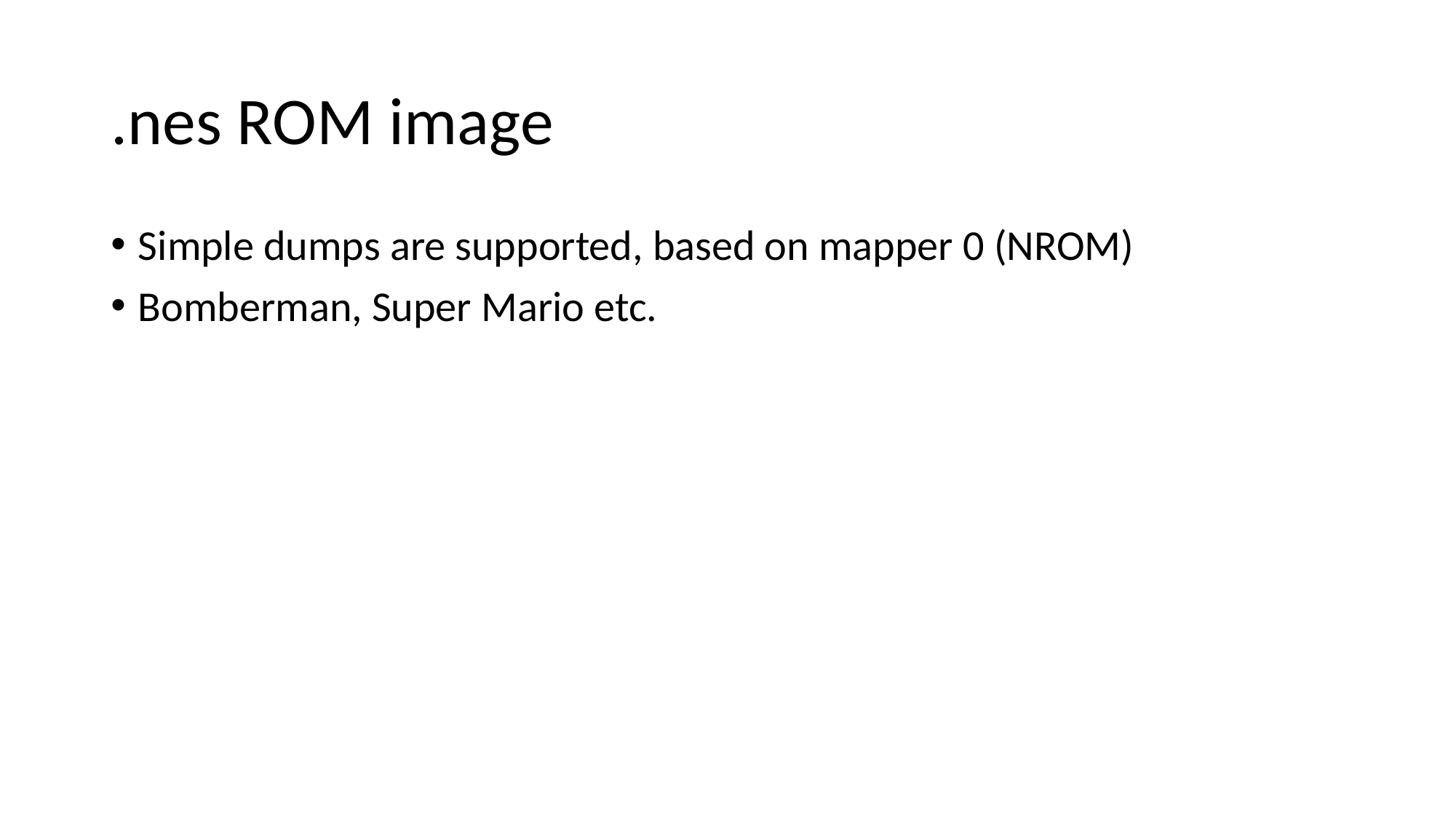

# .nes ROM image
Simple dumps are supported, based on mapper 0 (NROM)
Bomberman, Super Mario etc.